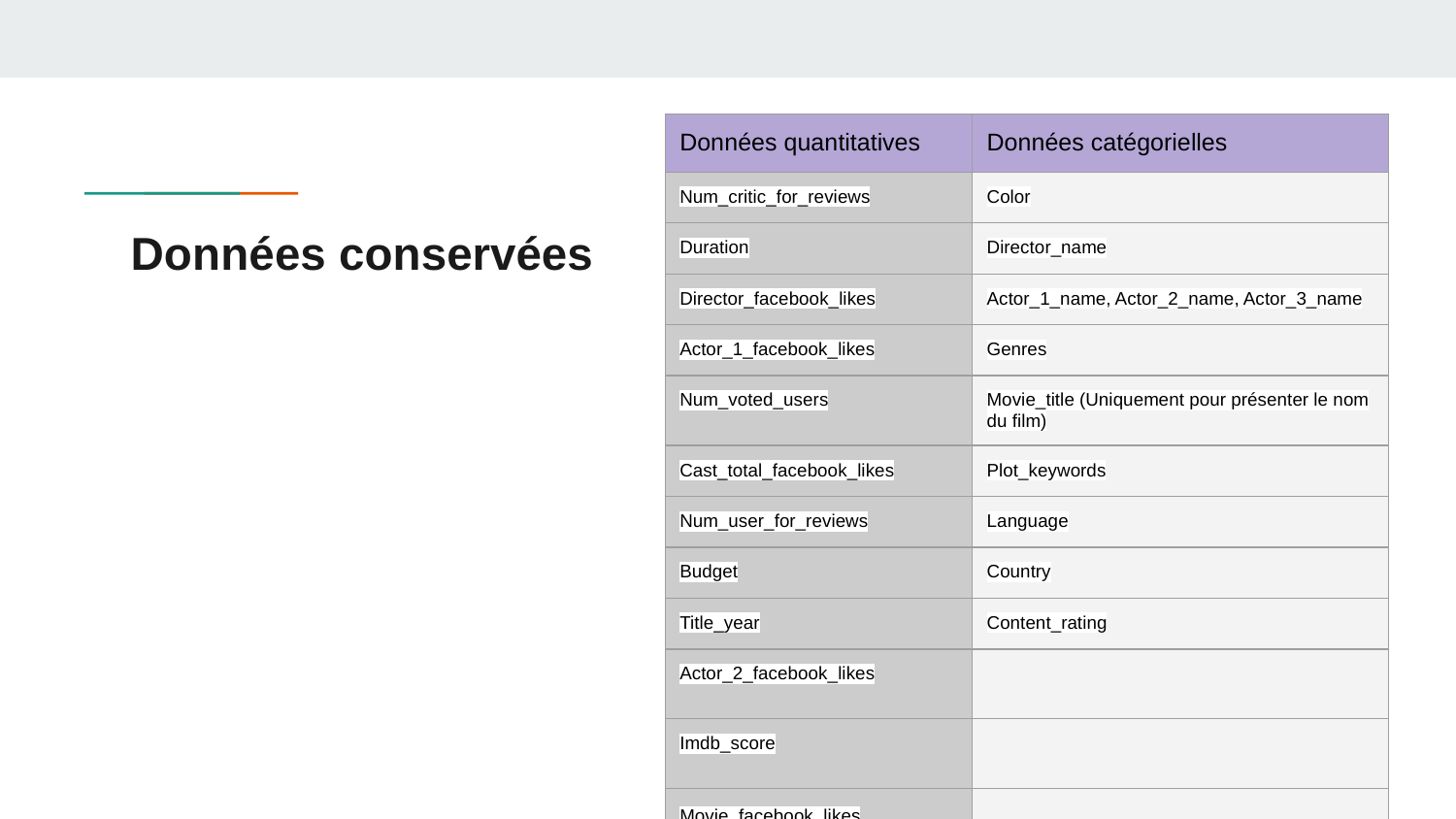

| Données quantitatives | Données catégorielles |
| --- | --- |
| Num\_critic\_for\_reviews | Color |
| Duration | Director\_name |
| Director\_facebook\_likes | Actor\_1\_name, Actor\_2\_name, Actor\_3\_name |
| Actor\_1\_facebook\_likes | Genres |
| Num\_voted\_users | Movie\_title (Uniquement pour présenter le nom du film) |
| Cast\_total\_facebook\_likes | Plot\_keywords |
| Num\_user\_for\_reviews | Language |
| Budget | Country |
| Title\_year | Content\_rating |
| Actor\_2\_facebook\_likes |  |
| Imdb\_score |  |
| Movie\_facebook\_likes |  |
# Données conservées